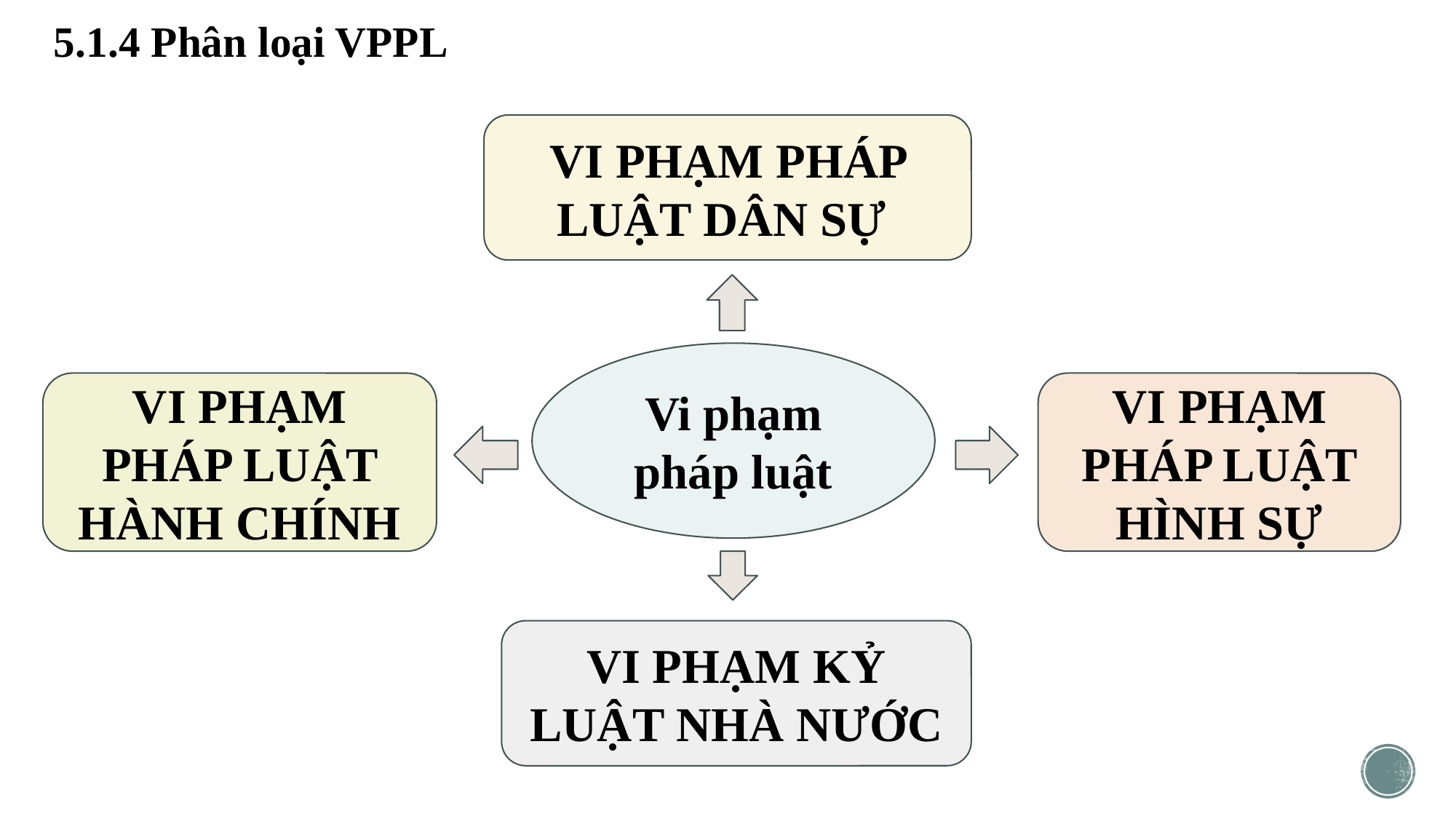

# 5.1.4 Phân loại VPPL

VI PHẠM PHÁP LUẬT DÂN SỰ

Vi phạm pháp luật
VI PHẠM PHÁP LUẬT HÀNH CHÍNH
VI PHẠM PHÁP LUẬT HÌNH SỰ

VI PHẠM KỶ LUẬT NHÀ NƯỚC